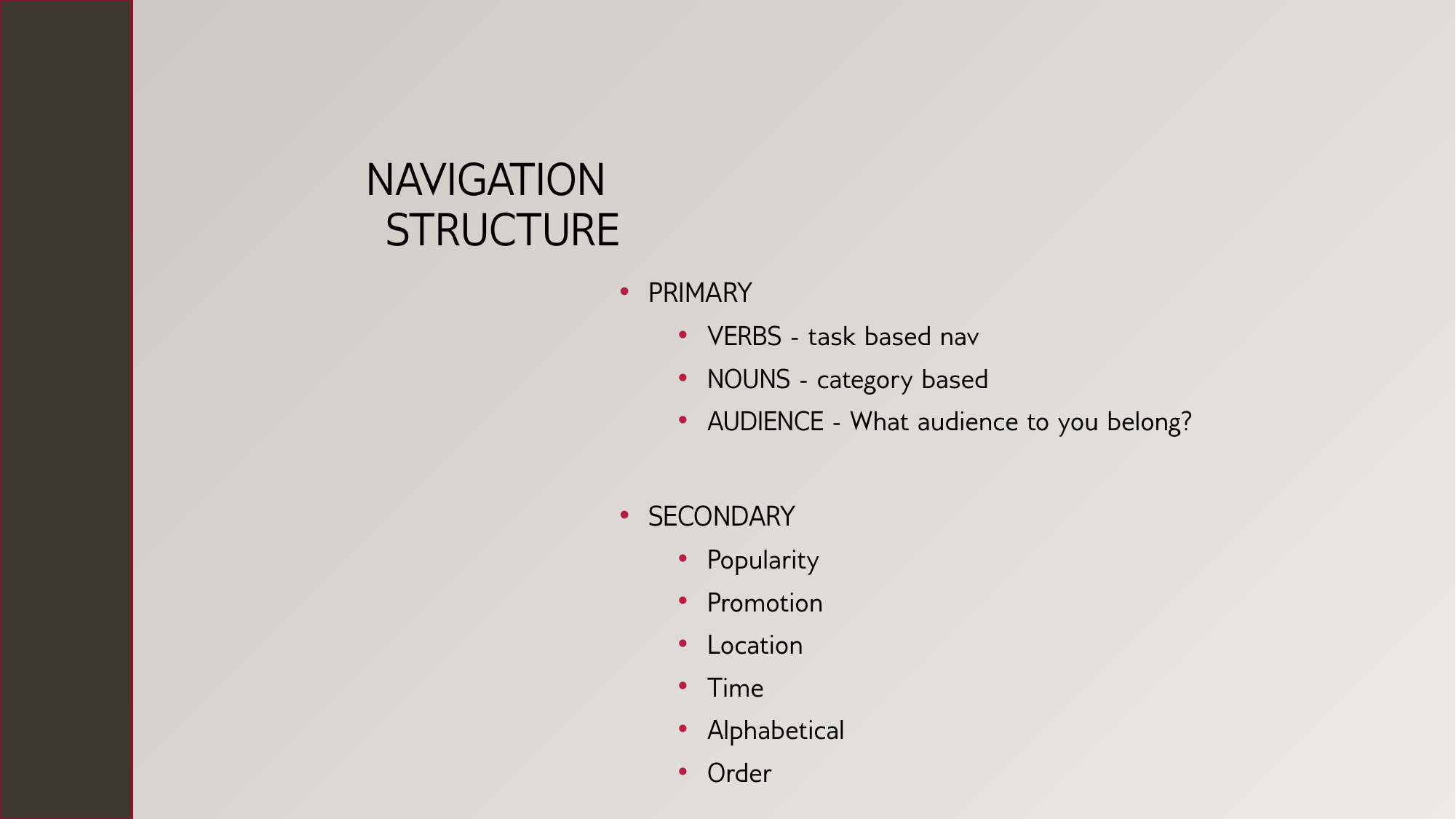

# Navigation Structure
PRIMARY
VERBS - task based nav
NOUNS - category based
AUDIENCE - What audience to you belong?

SECONDARY
Popularity
Promotion
Location
Time
Alphabetical
Order